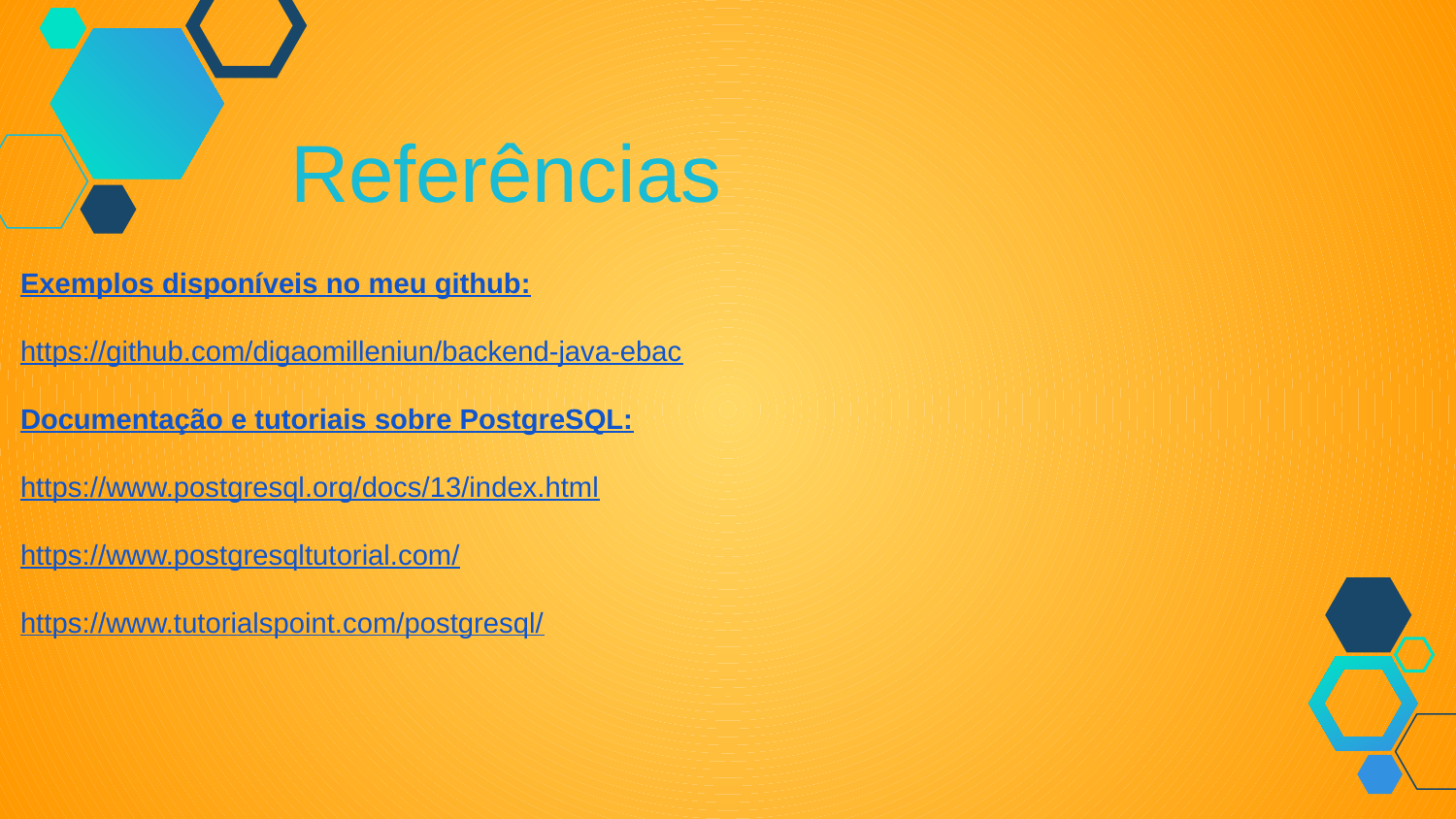

Referências
Exemplos disponíveis no meu github:

https://github.com/digaomilleniun/backend-java-ebac

Documentação e tutoriais sobre PostgreSQL:

https://www.postgresql.org/docs/13/index.html

https://www.postgresqltutorial.com/

https://www.tutorialspoint.com/postgresql/